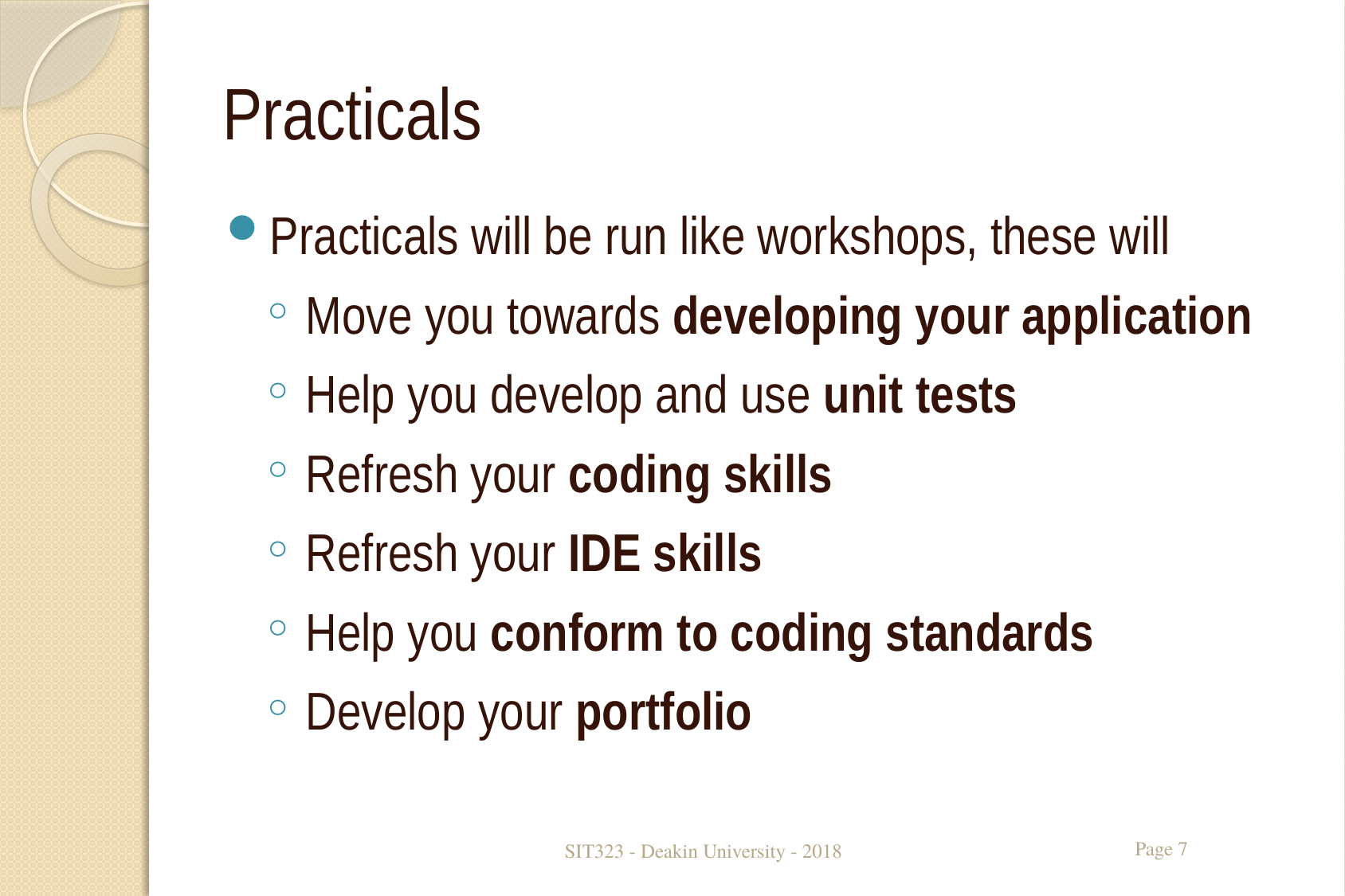

# Practicals
Practicals will be run like workshops, these will
Move you towards developing your application
Help you develop and use unit tests
Refresh your coding skills
Refresh your IDE skills
Help you conform to coding standards
Develop your portfolio
SIT323 - Deakin University - 2018
Page 7